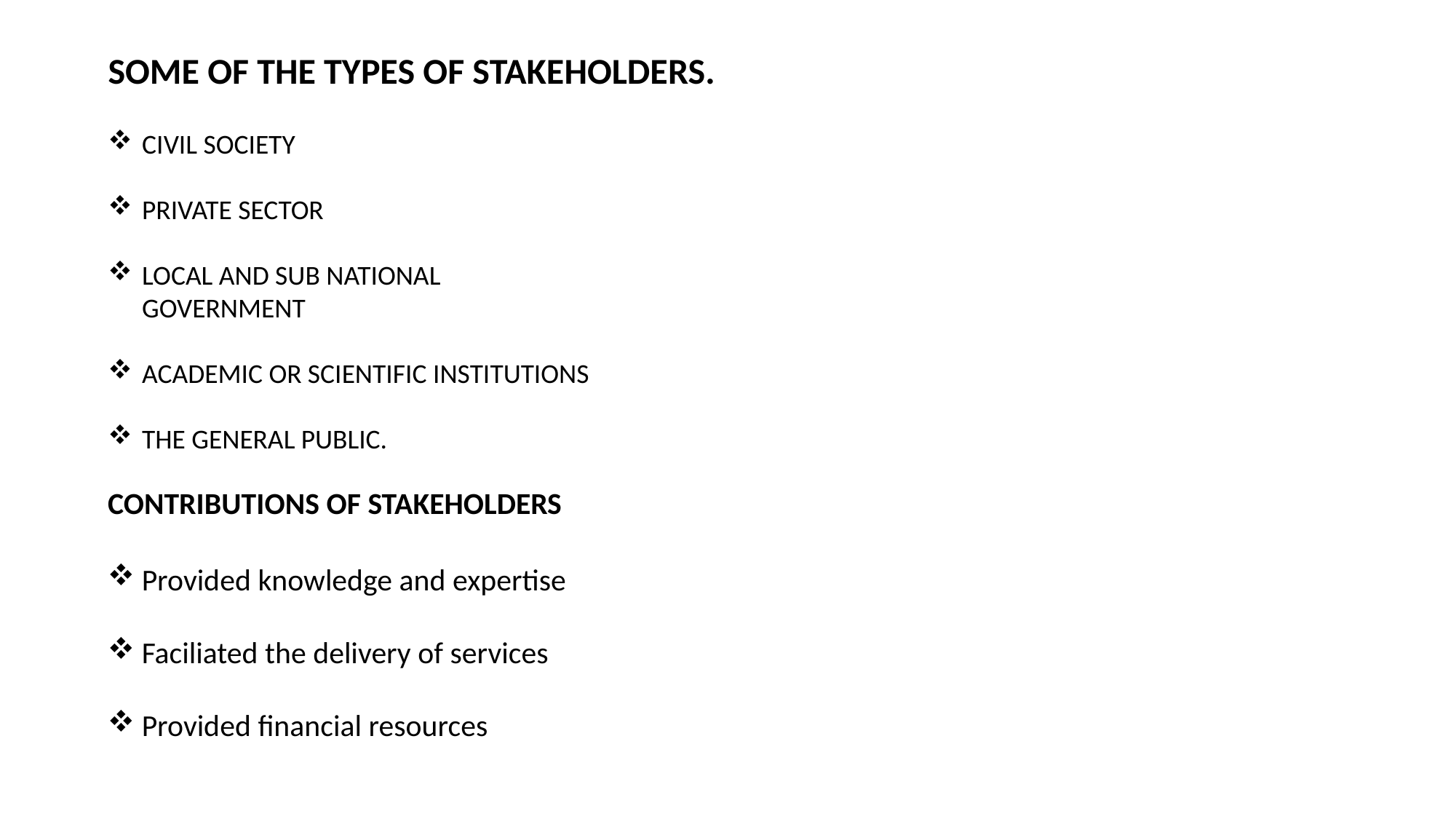

SOME OF THE TYPES OF STAKEHOLDERS.
CIVIL SOCIETY

PRIVATE SECTOR

LOCAL AND SUB NATIONAL GOVERNMENT

ACADEMIC OR SCIENTIFIC INSTITUTIONS

THE GENERAL PUBLIC.

CONTRIBUTIONS OF STAKEHOLDERS
Provided knowledge and expertise

Faciliated the delivery of services

Provided financial resources